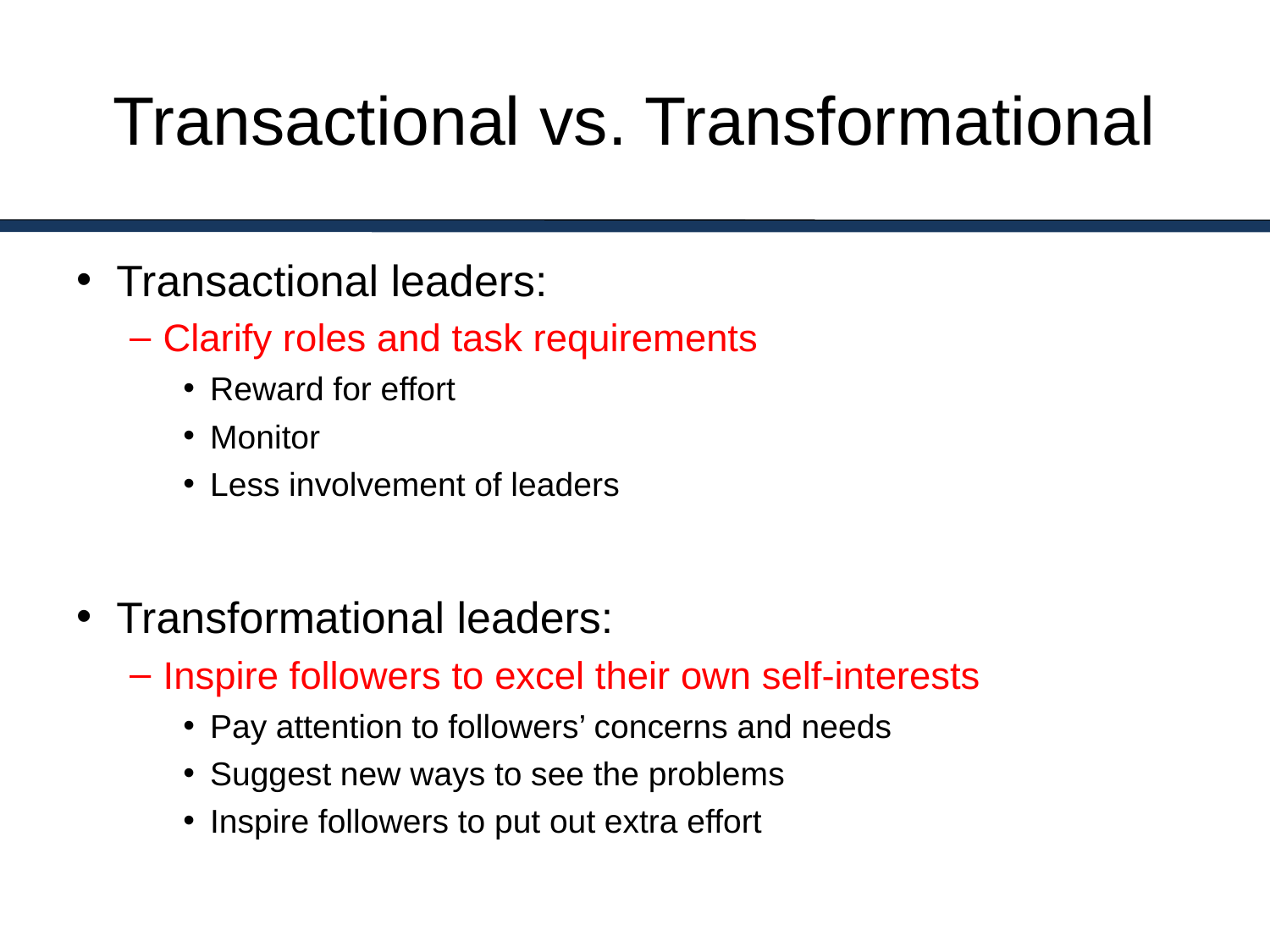

# Transactional vs. Transformational
Transactional leaders:
Clarify roles and task requirements
Reward for effort
Monitor
Less involvement of leaders

Transformational leaders:
Inspire followers to excel their own self-interests
Pay attention to followers’ concerns and needs
Suggest new ways to see the problems
Inspire followers to put out extra effort